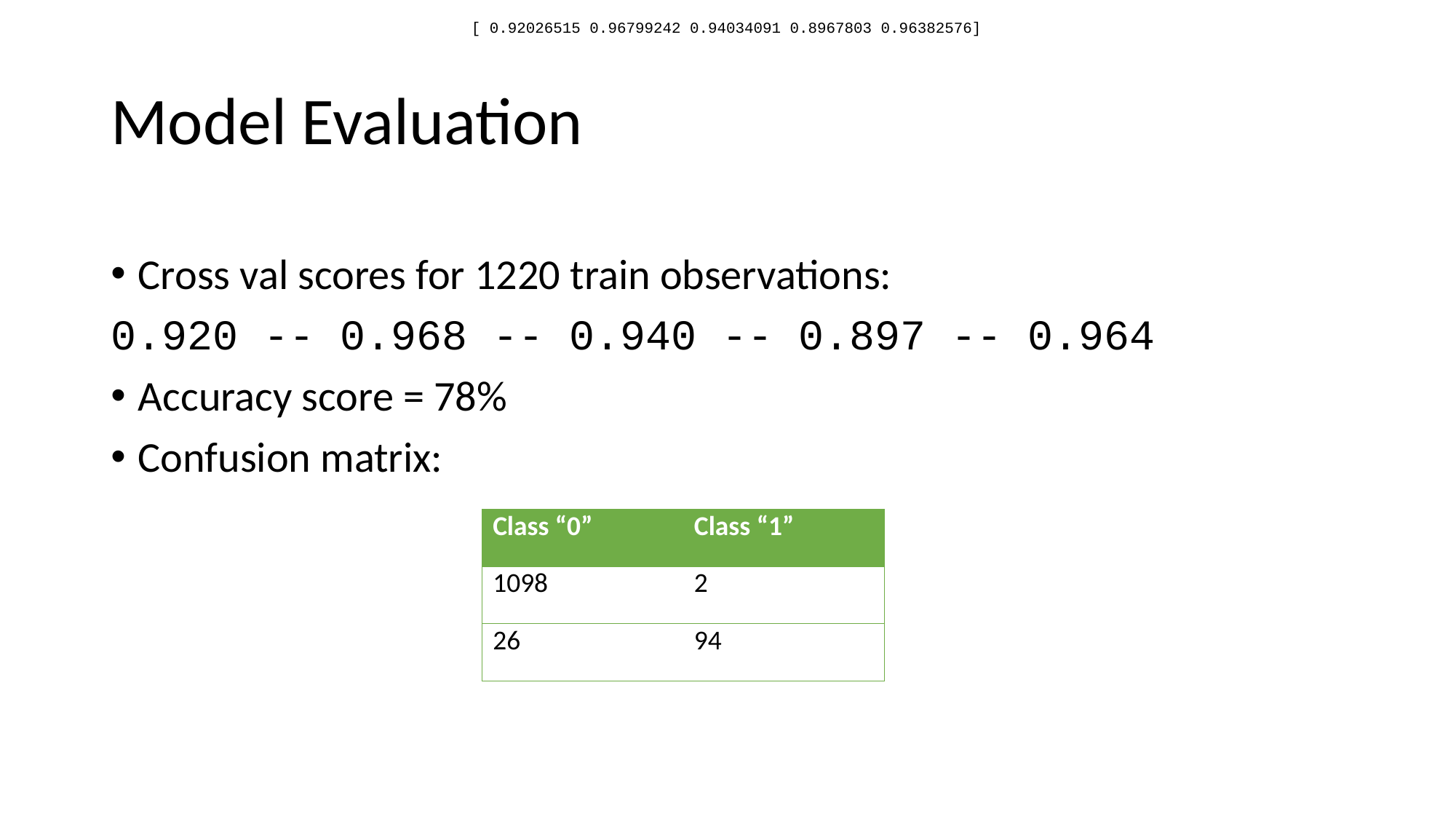

[ 0.92026515 0.96799242 0.94034091 0.8967803 0.96382576]
# Model Evaluation

Cross val scores for 1220 train observations:
0.920 -- 0.968 -- 0.940 -- 0.897 -- 0.964
Accuracy score = 78%
Confusion matrix:

| Class “0” | Class “1” |
| --- | --- |
| 1098 | 2 |
| 26 | 94 |